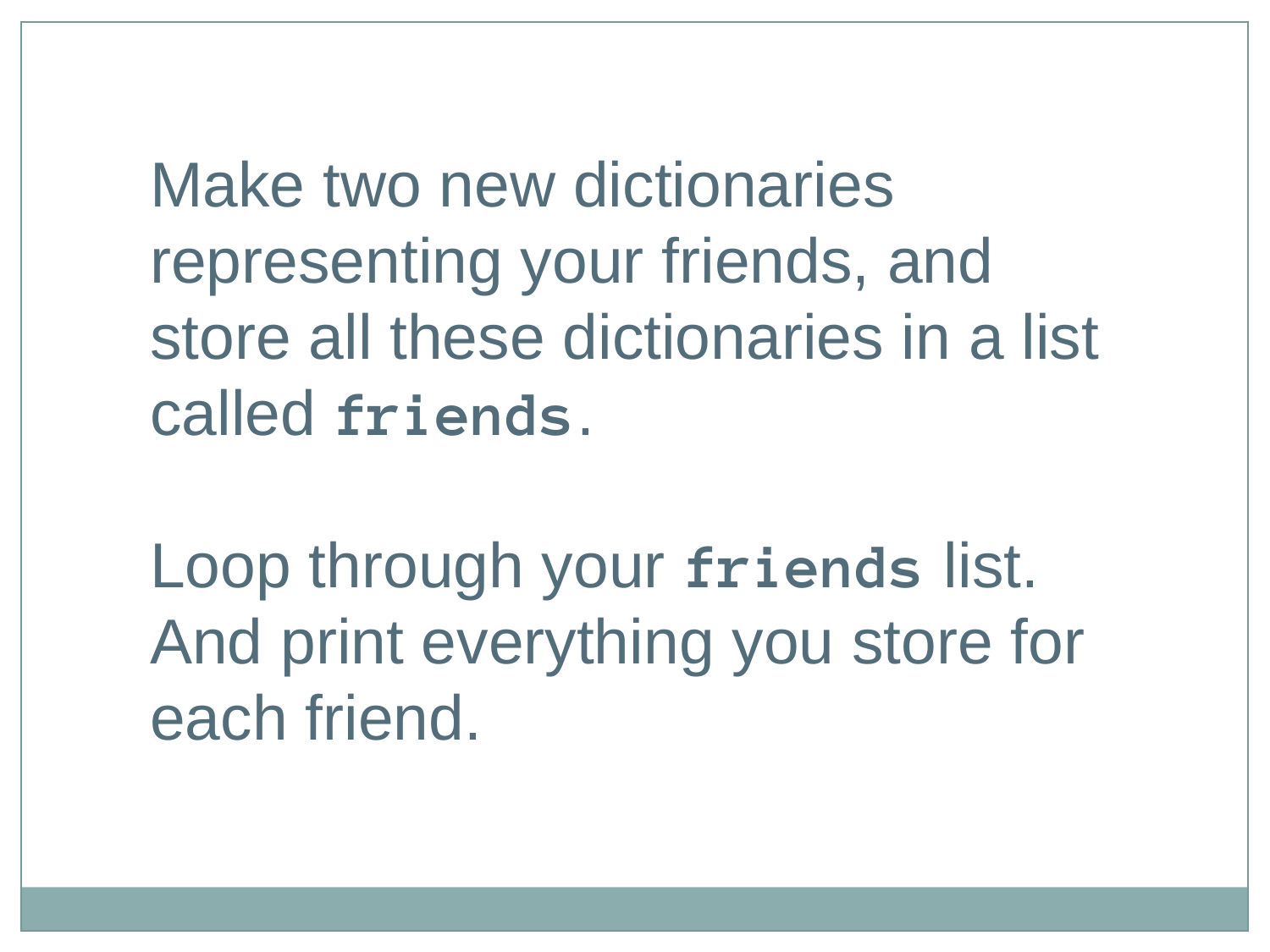

Make two new dictionaries representing your friends, and store all these dictionaries in a list called friends.

Loop through your friends list. And print everything you store for each friend.